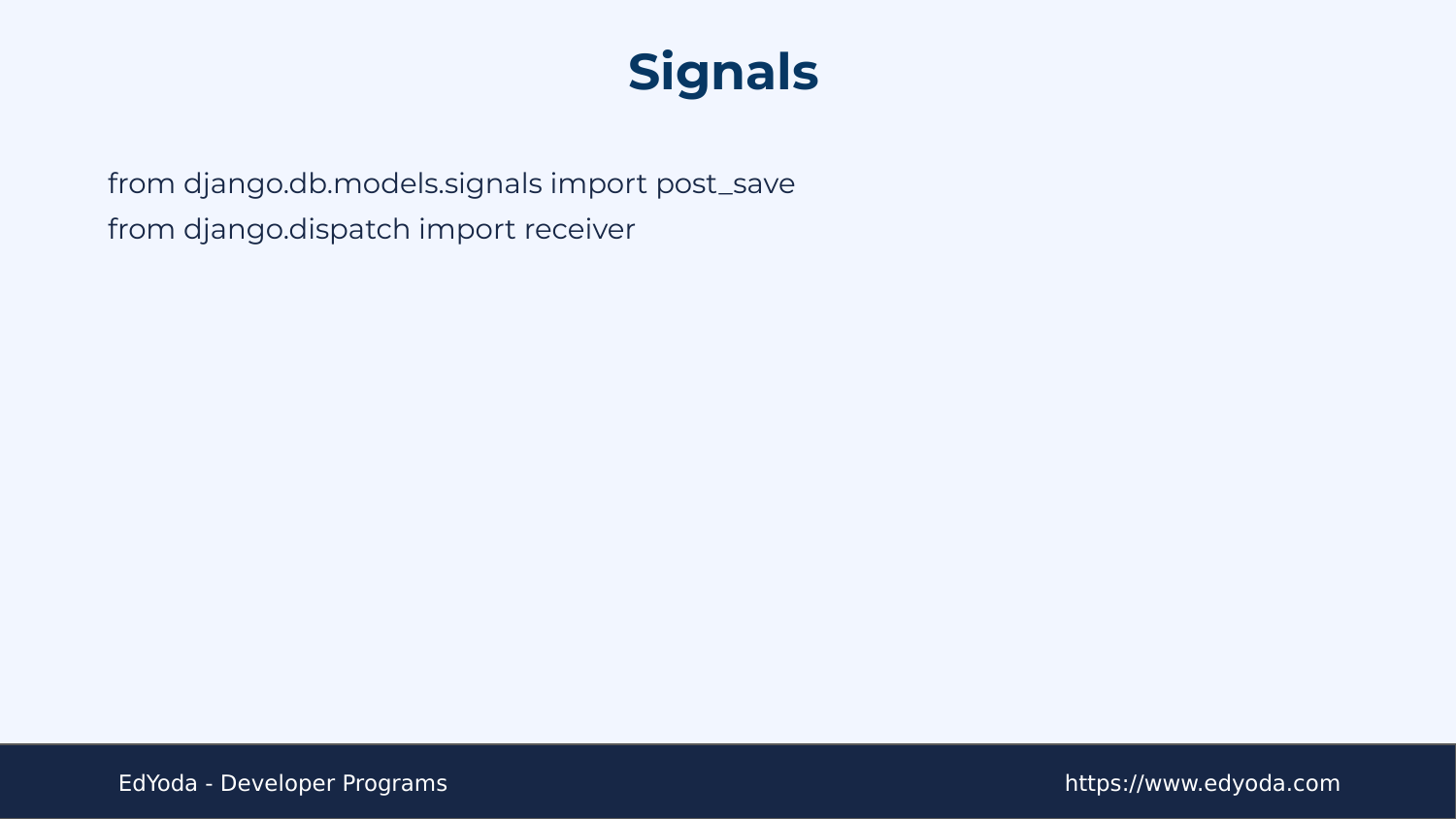

# Signals

from django.db.models.signals import post_save
from django.dispatch import receiver

EdYoda - Developer Programs
https://www.edyoda.com